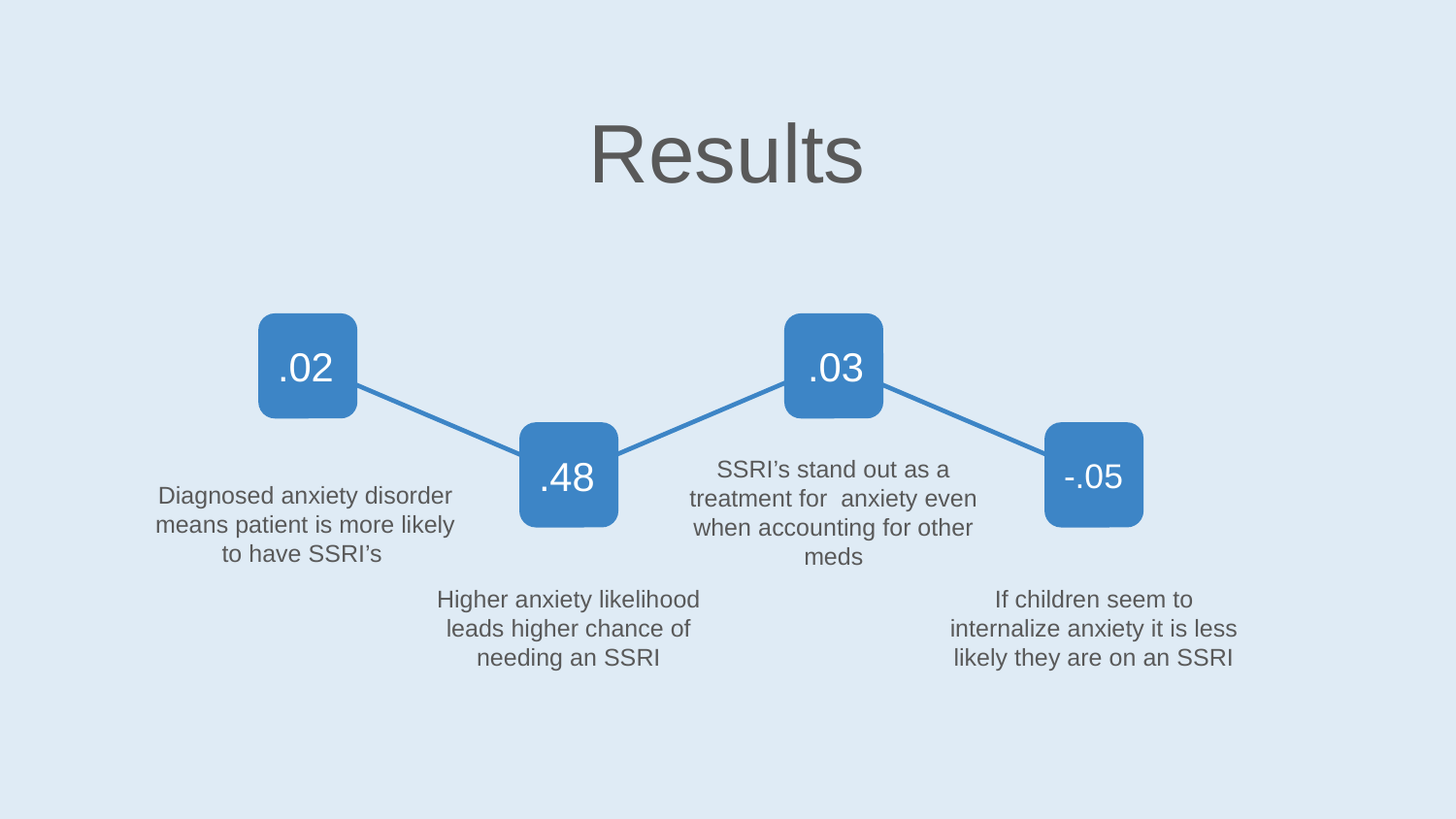

# Results
.02
.03
.48
-.05
01
03
02
04
SSRI’s stand out as a treatment for  anxiety even when accounting for other meds

Diagnosed anxiety disorder means patient is more likely to have SSRI’s

Higher anxiety likelihood leads higher chance of needing an SSRI

If children seem to internalize anxiety it is less likely they are on an SSRI